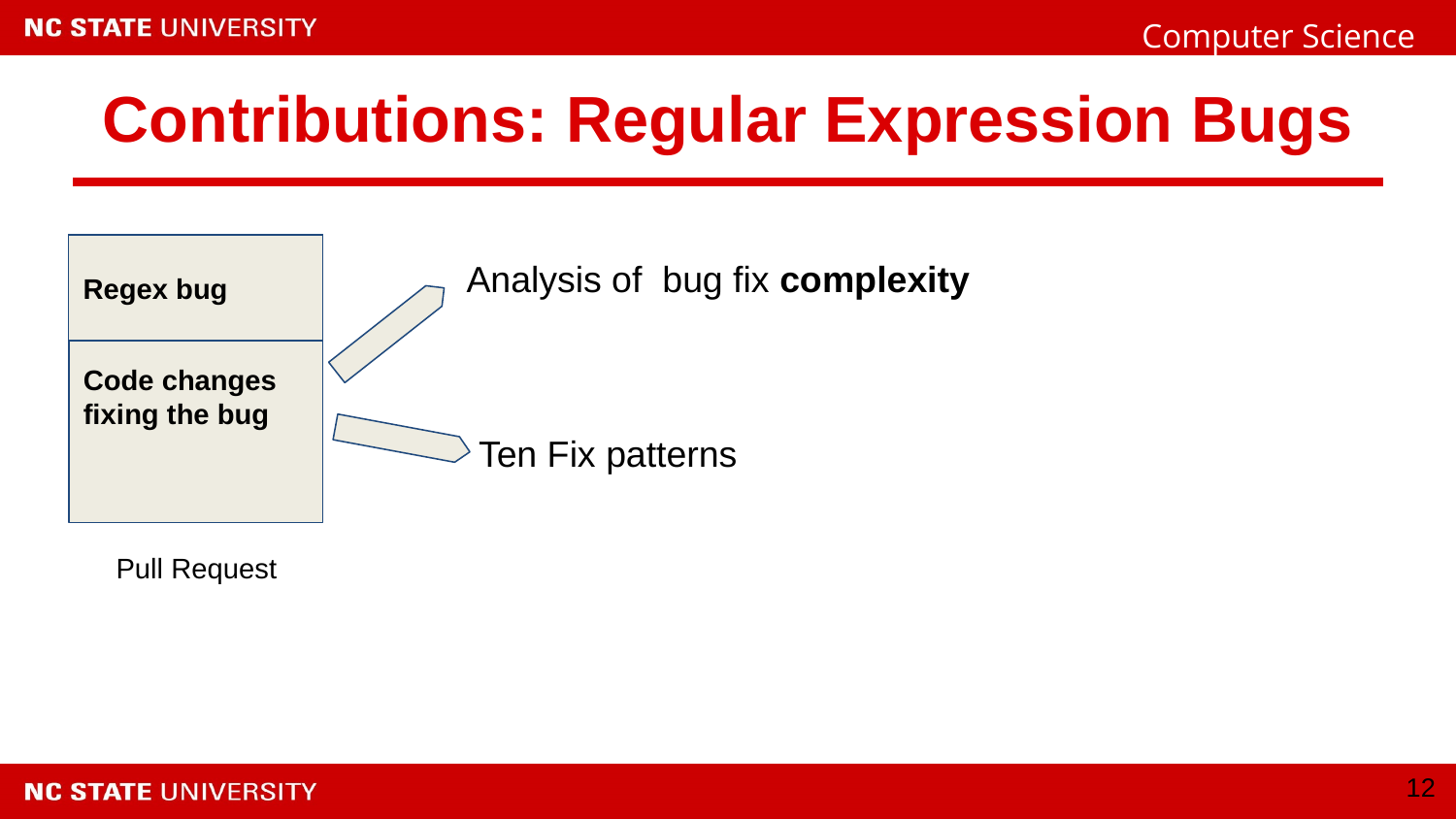

# Contributions: Regular Expression Bugs

Regex bug

Code changes fixing the bug
Analysis of  bug fix complexity

Ten Fix patterns

Pull Request
12